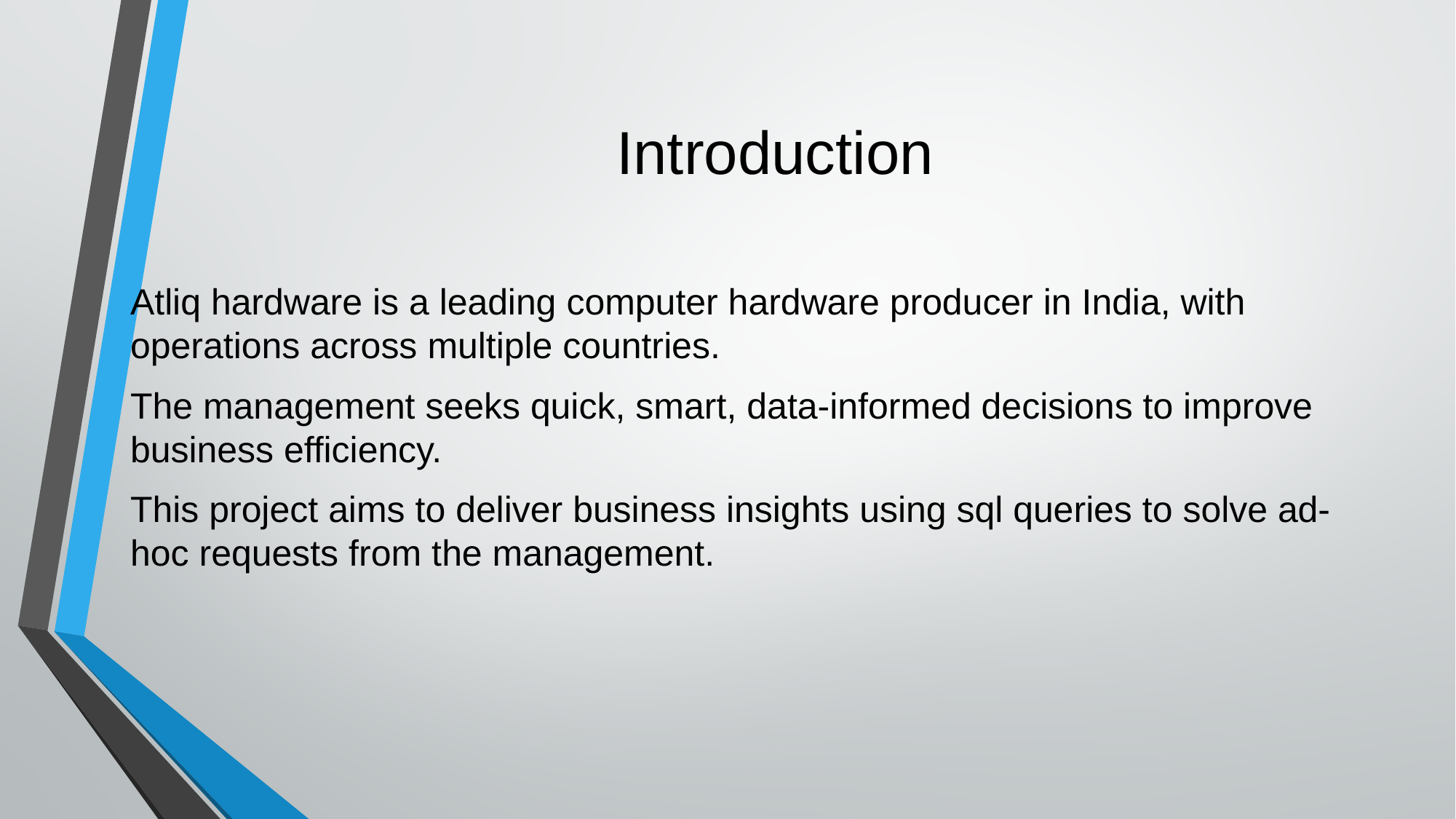

# Introduction
Atliq hardware is a leading computer hardware producer in India, with operations across multiple countries.
The management seeks quick, smart, data-informed decisions to improve business efficiency.
This project aims to deliver business insights using sql queries to solve ad-hoc requests from the management.